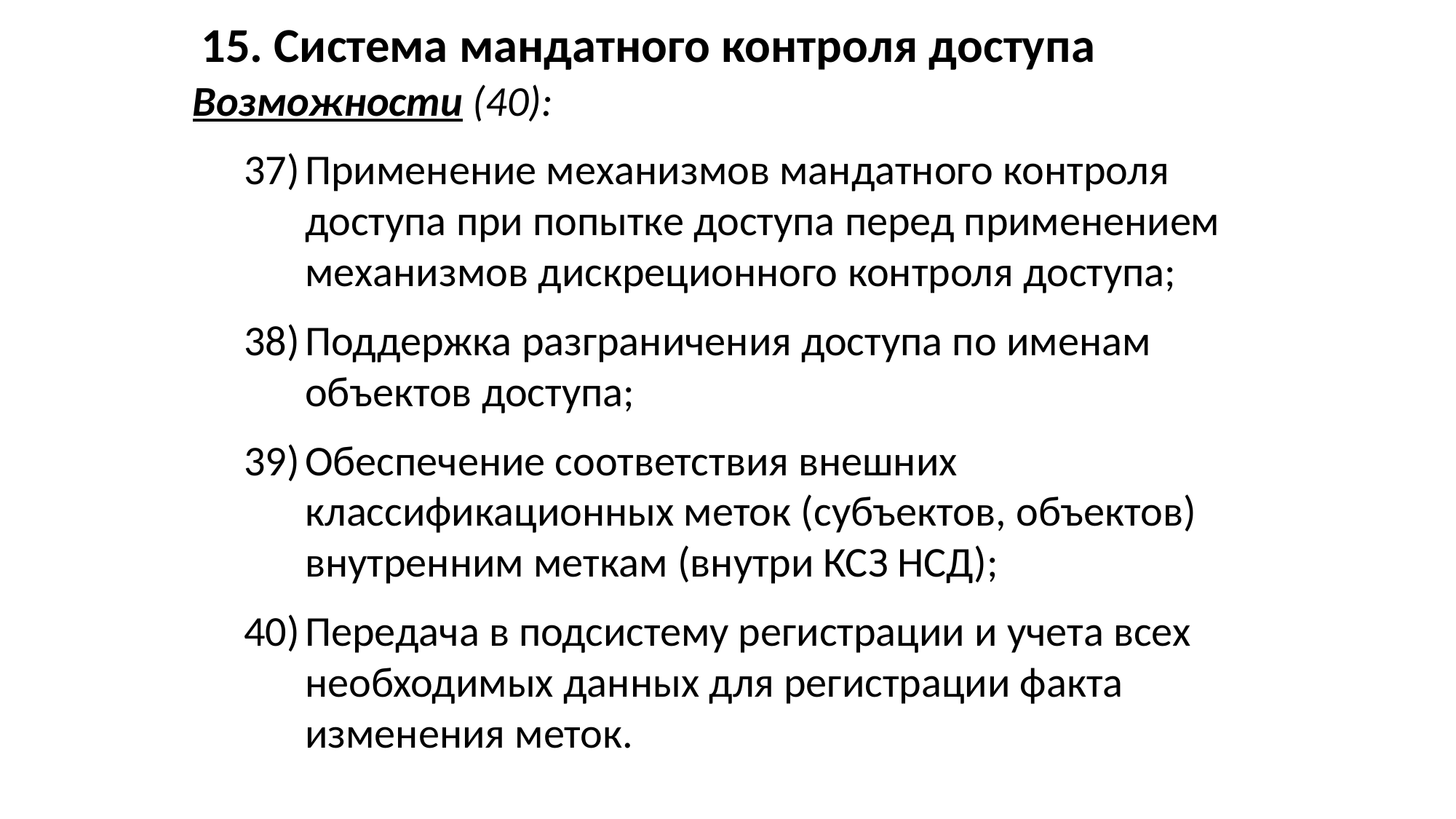

15. Система мандатного контроля доступа
Возможности (40):

Применение механизмов мандатного контроля доступа при попытке доступа перед применением механизмов дискреционного контроля доступа;
Поддержка разграничения доступа по именам объектов доступа;
Обеспечение соответствия внешних классификационных меток (субъектов, объектов) внутренним меткам (внутри КСЗ НСД);
Передача в подсистему регистрации и учета всех необходимых данных для регистрации факта изменения меток.